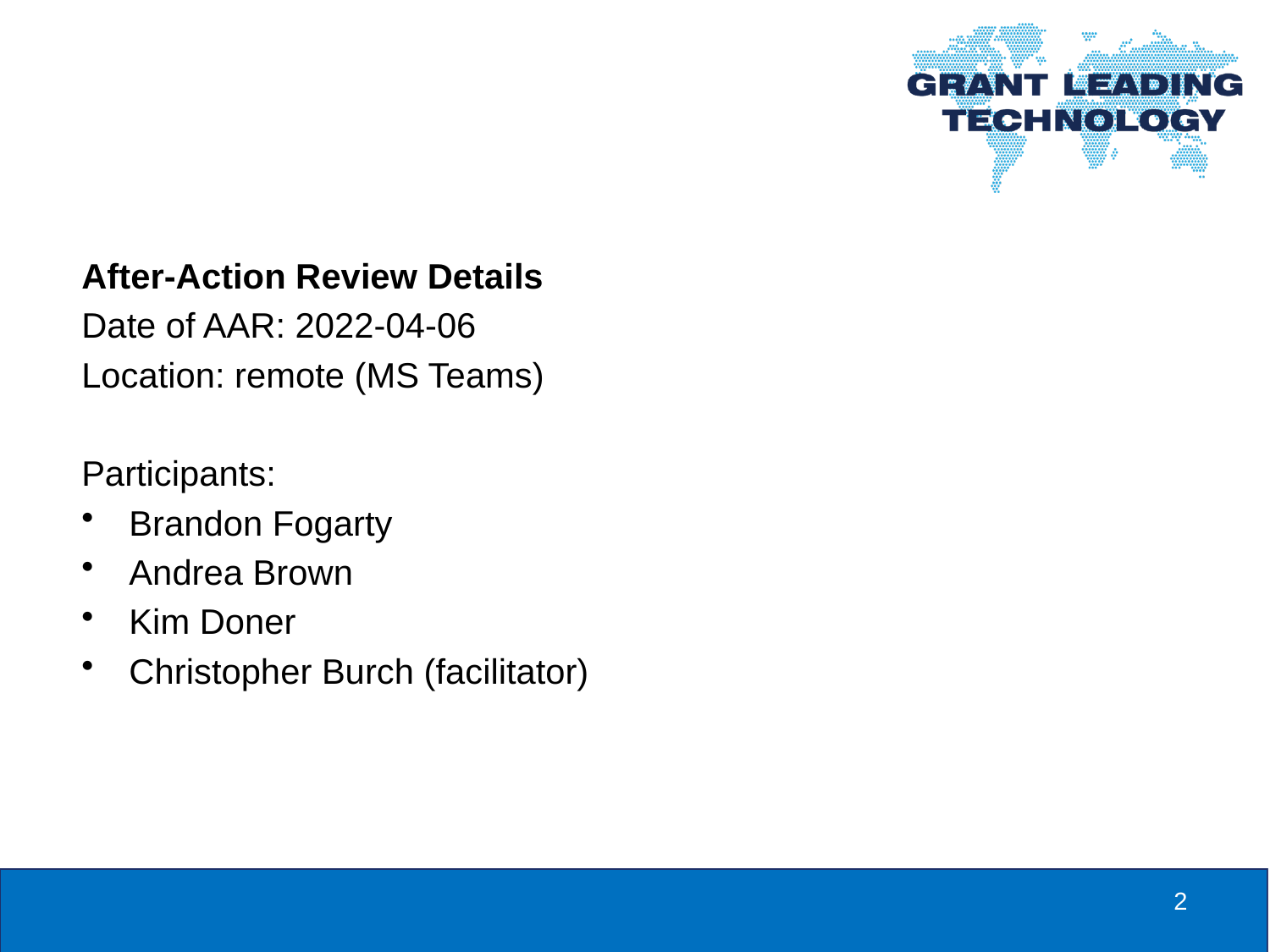

After-Action Review Details
Date of AAR: 2022-04-06
Location: remote (MS Teams)

Participants:
Brandon Fogarty
Andrea Brown
Kim Doner
Christopher Burch (facilitator)